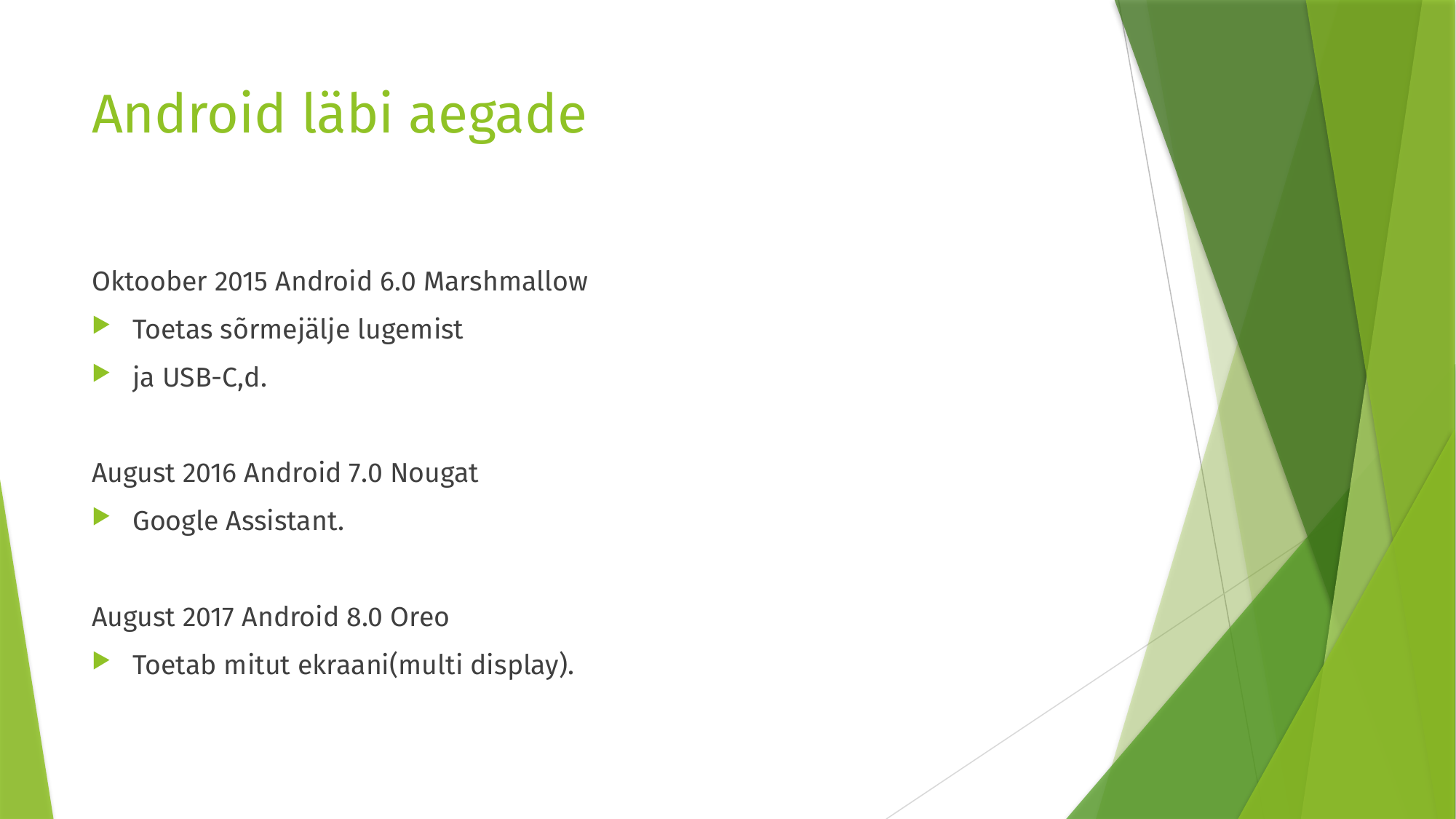

# Android läbi aegade
Oktoober 2015 Android 6.0 Marshmallow
Toetas sõrmejälje lugemist
ja USB-C,d.

August 2016 Android 7.0 Nougat
Google Assistant.

August 2017 Android 8.0 Oreo
Toetab mitut ekraani(multi display).